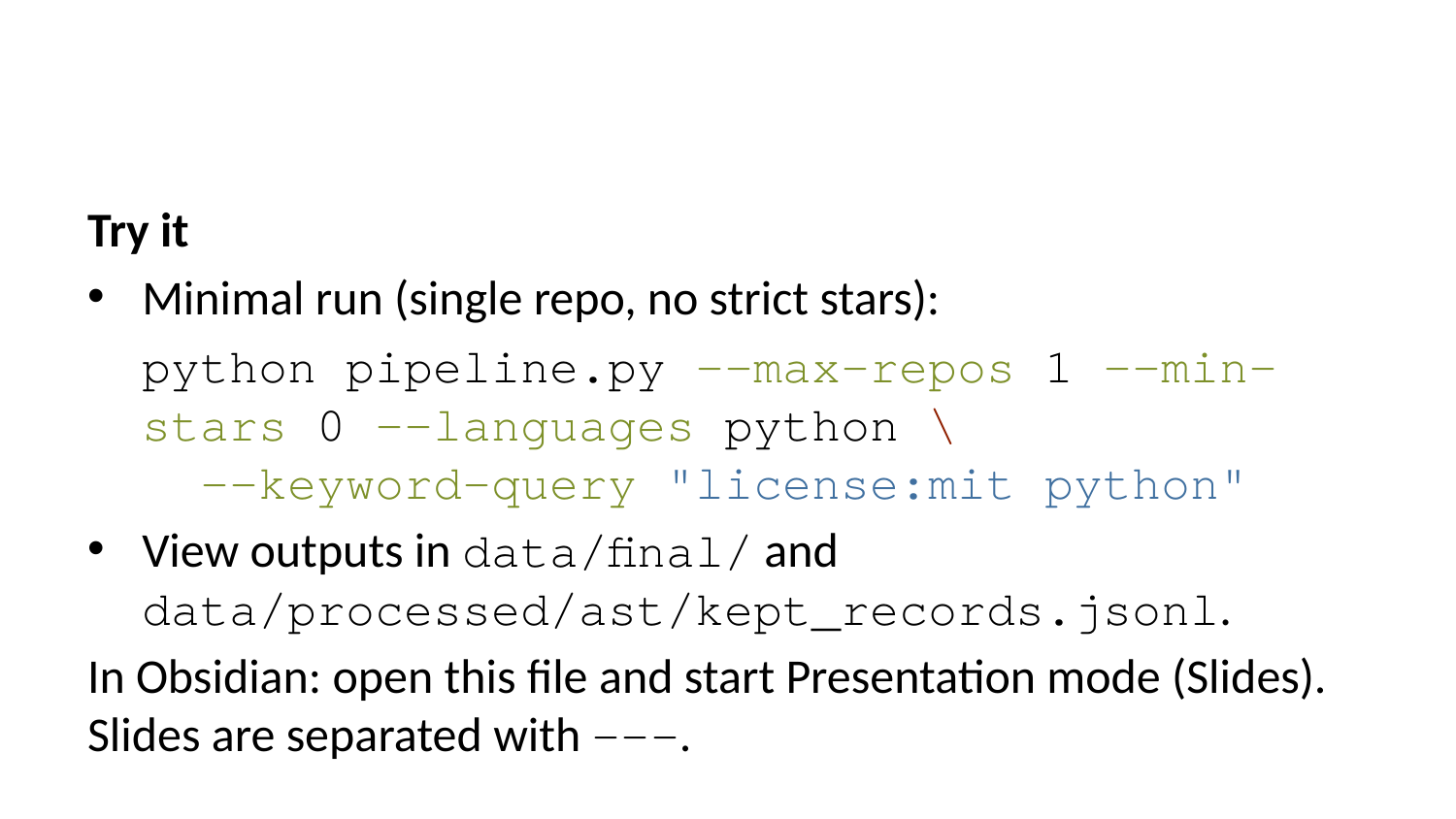

Try it
Minimal run (single repo, no strict stars):
python pipeline.py --max-repos 1 --min-stars 0 --languages python \
  --keyword-query "license:mit python"
View outputs in data/final/ and data/processed/ast/kept_records.jsonl.
In Obsidian: open this file and start Presentation mode (Slides). Slides are separated with ---.